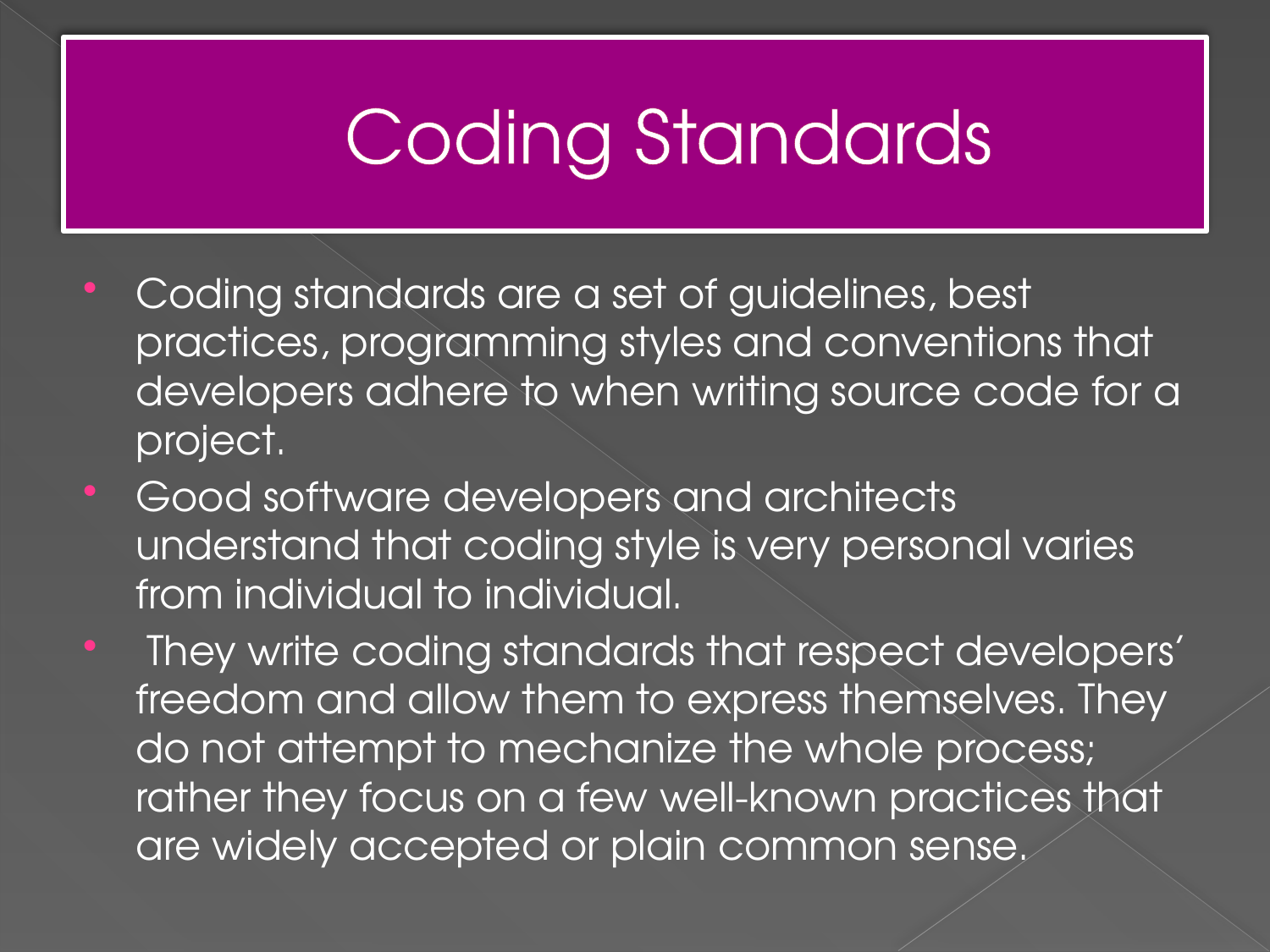

# Coding Standards
Coding standards are a set of guidelines, best practices, programming styles and conventions that developers adhere to when writing source code for a project.
Good software developers and architects understand that coding style is very personal varies from individual to individual.
 They write coding standards that respect developers’ freedom and allow them to express themselves. They do not attempt to mechanize the whole process; rather they focus on a few well-known practices that are widely accepted or plain common sense.